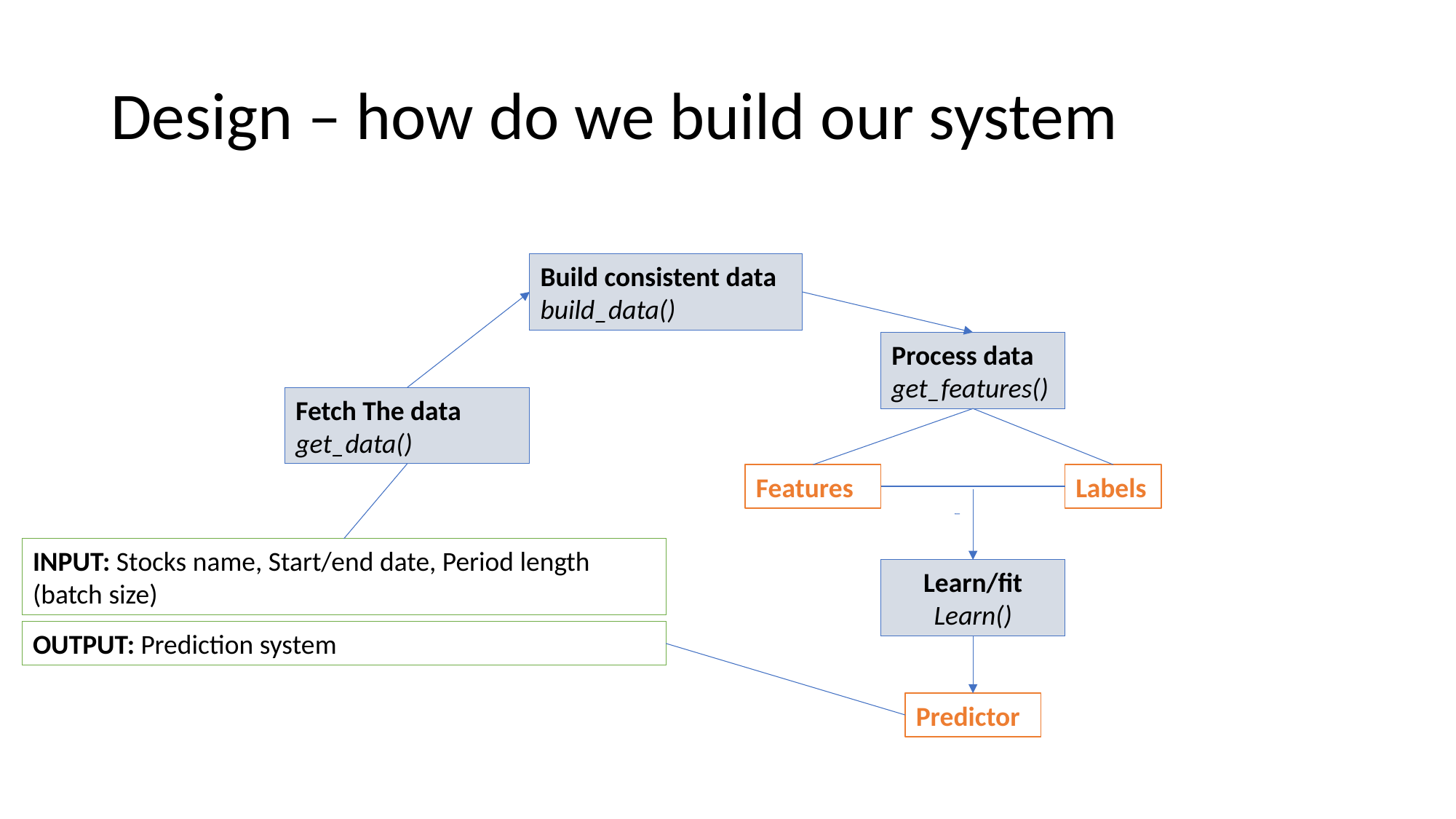

# Design – how do we build our system
Build consistent data
build_data()
Process data
get_features()
Fetch The data
get_data()
Labels
Features
INPUT: Stocks name, Start/end date, Period length (batch size)
Learn/fit
Learn()
OUTPUT: Prediction system
Predictor